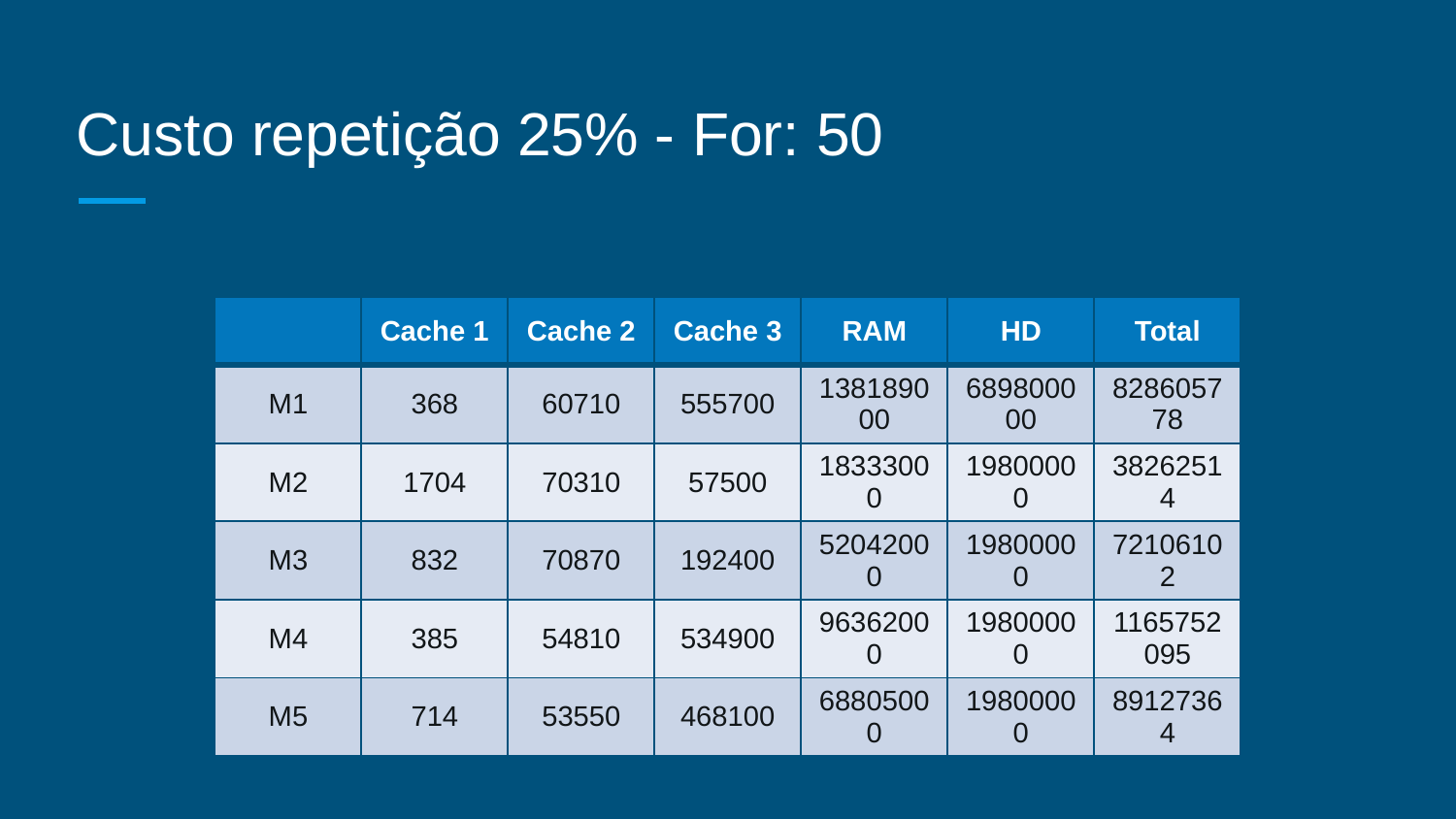

# Custo repetição 25% - For: 50
|  | Cache 1 | Cache 2 | Cache 3 | RAM | HD | Total |
| --- | --- | --- | --- | --- | --- | --- |
| M1 | 368 | 60710 | 555700 | 138189000 | 689800000 | 828605778 |
| M2 | 1704 | 70310 | 57500 | 18333000 | 19800000 | 38262514 |
| M3 | 832 | 70870 | 192400 | 52042000 | 19800000 | 72106102 |
| M4 | 385 | 54810 | 534900 | 96362000 | 19800000 | 1165752095 |
| M5 | 714 | 53550 | 468100 | 68805000 | 19800000 | 89127364 |